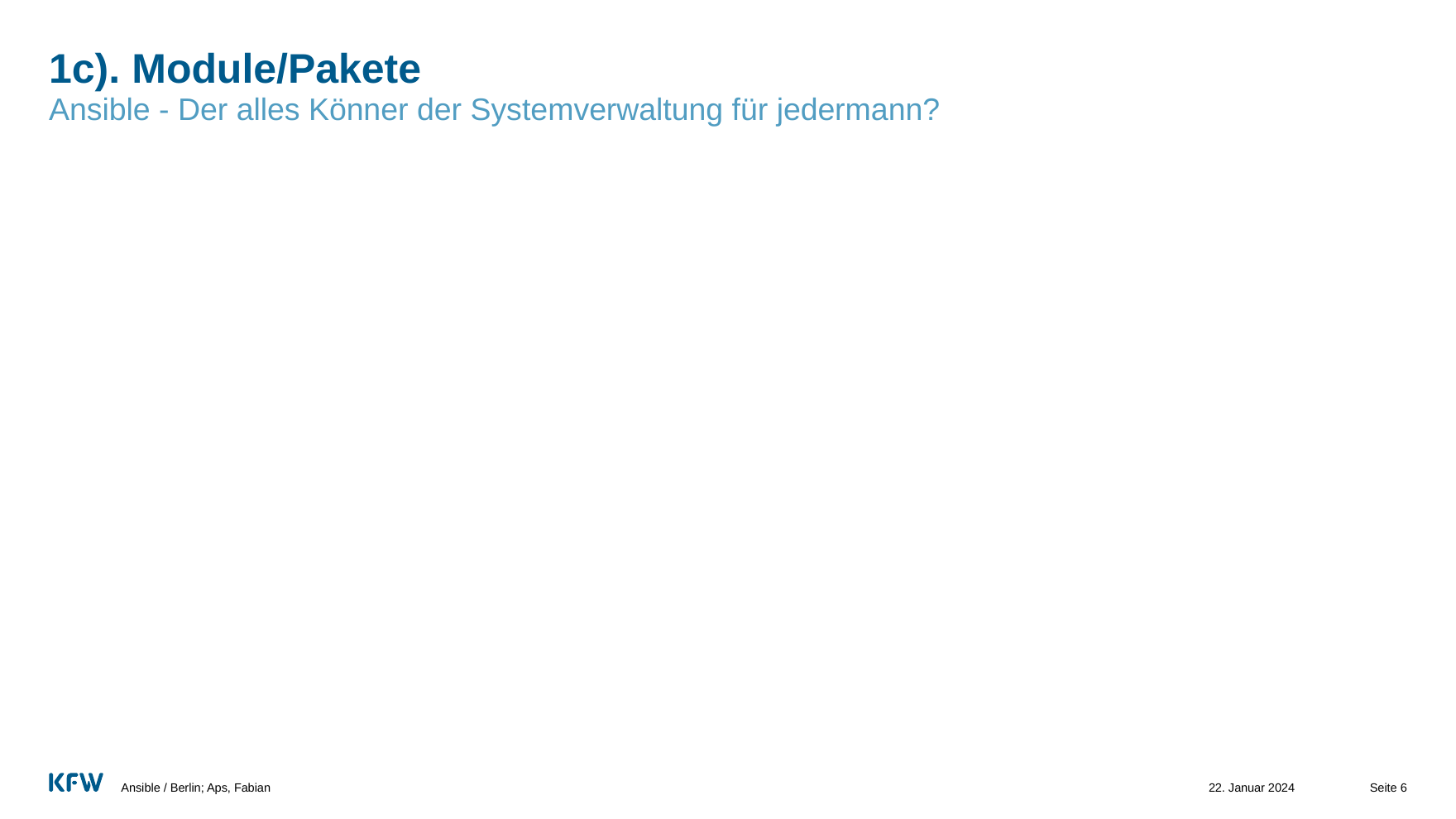

# 1c). Module/Pakete
Ansible - Der alles Könner der Systemverwaltung für jedermann?

Ansible / Berlin; Aps, Fabian
22. Januar 2024
Seite 6